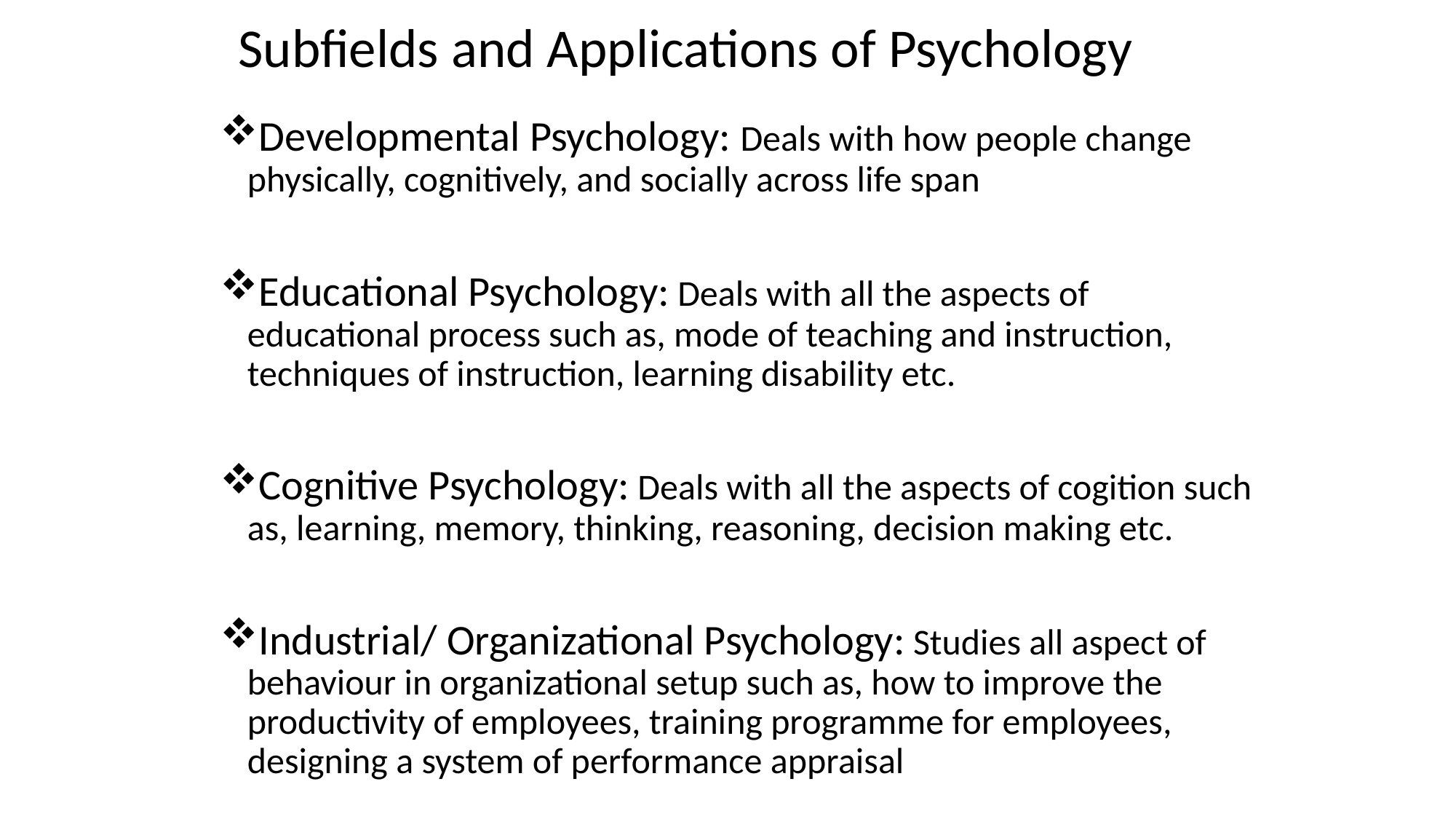

# Subfields and Applications of Psychology
Developmental Psychology: Deals with how people change physically, cognitively, and socially across life span

Educational Psychology: Deals with all the aspects of educational process such as, mode of teaching and instruction, techniques of instruction, learning disability etc.

Cognitive Psychology: Deals with all the aspects of cogition such as, learning, memory, thinking, reasoning, decision making etc.

Industrial/ Organizational Psychology: Studies all aspect of behaviour in organizational setup such as, how to improve the productivity of employees, training programme for employees, designing a system of performance appraisal